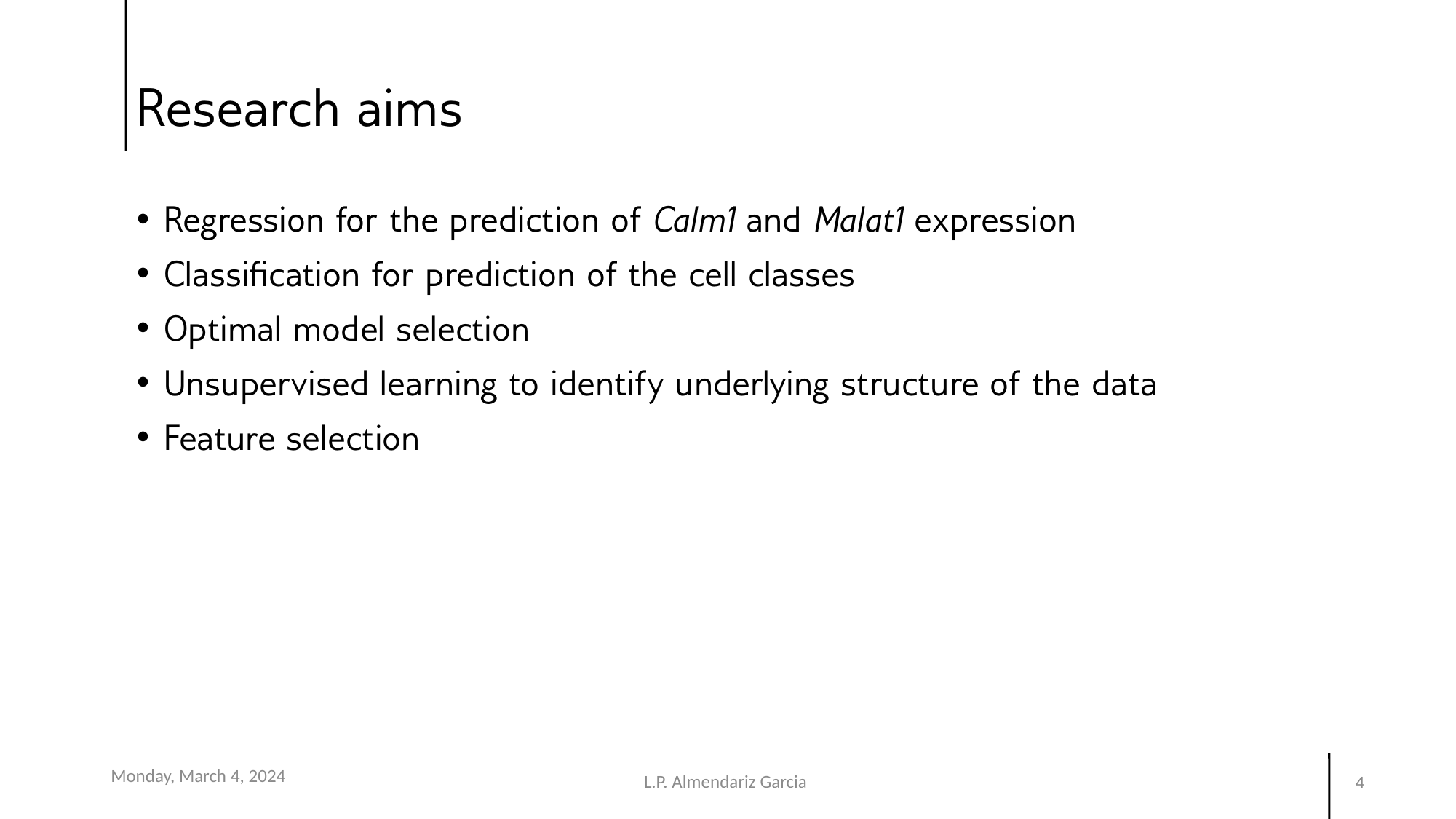

# Research aims
Regression for the prediction of Calm1 and Malat1 expression
Classification for prediction of the cell classes
Optimal model selection
Unsupervised learning to identify underlying structure of the data
Feature selection

Monday, March 4, 2024
L.P. Almendariz Garcia
4